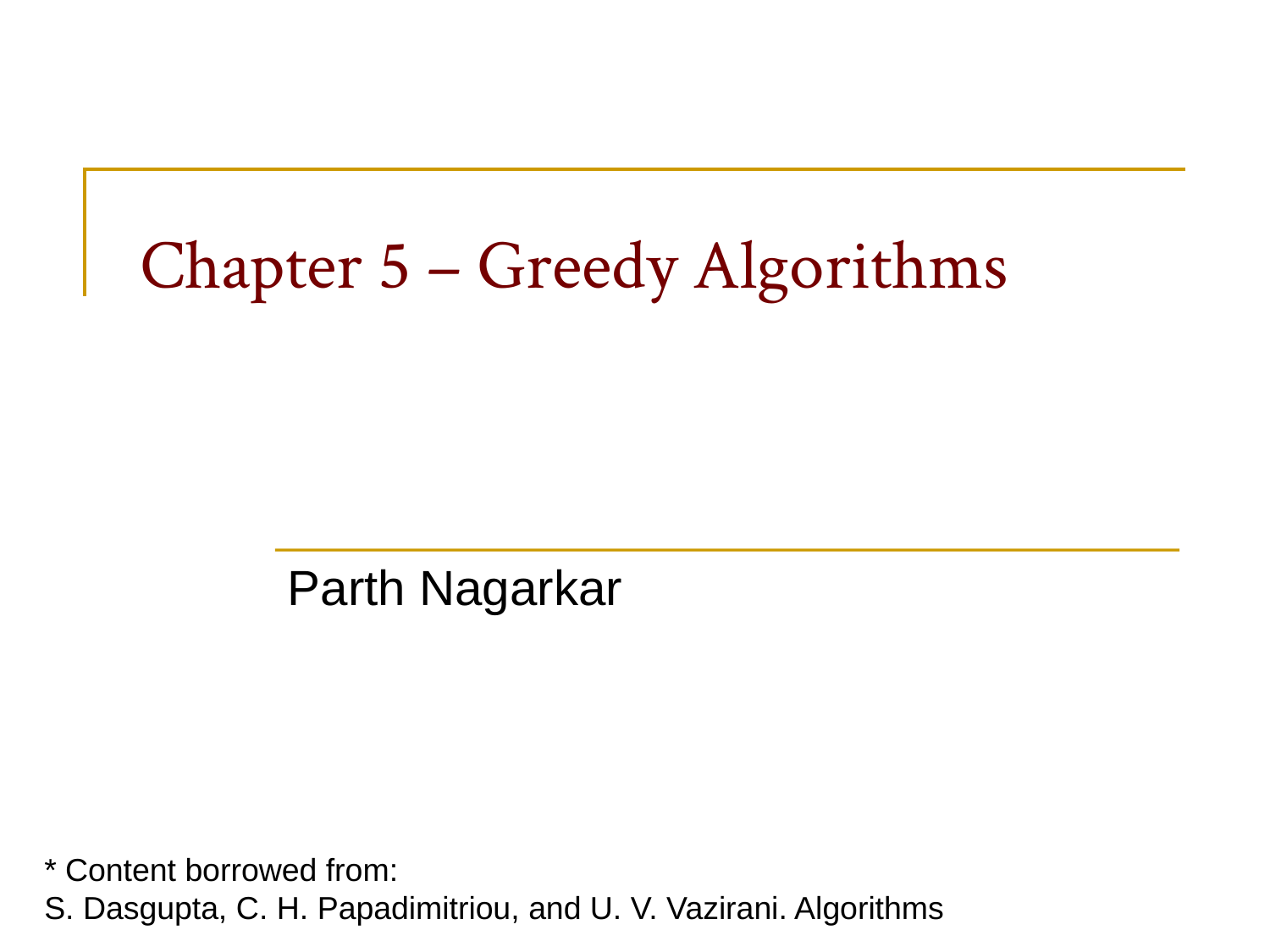

# Chapter 5 – Greedy Algorithms
Parth Nagarkar
* Content borrowed from:
S. Dasgupta, C. H. Papadimitriou, and U. V. Vazirani. Algorithms